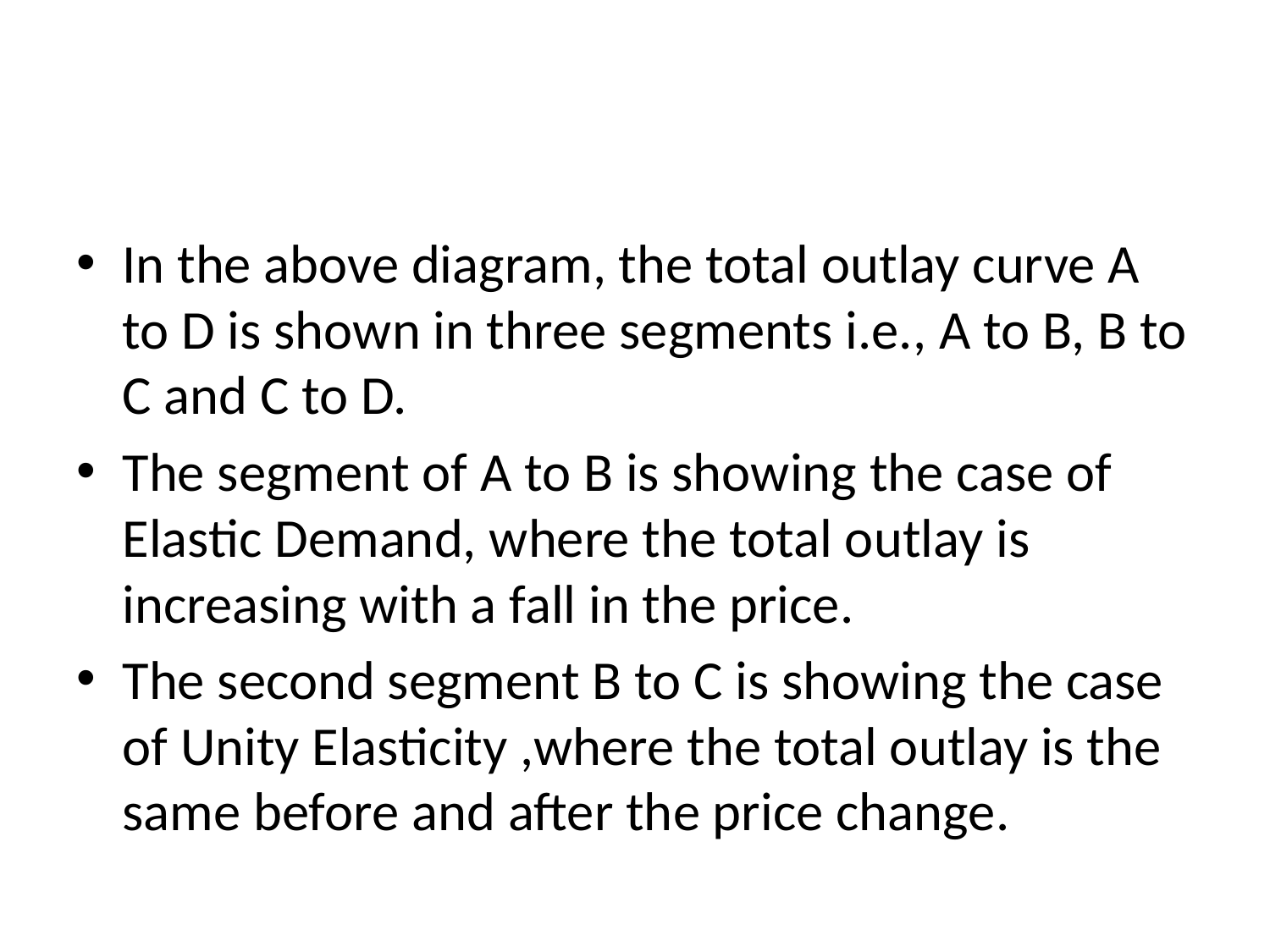

#
In the above diagram, the total outlay curve A to D is shown in three segments i.e., A to B, B to C and C to D.
The segment of A to B is showing the case of Elastic Demand, where the total outlay is increasing with a fall in the price.
The second segment B to C is showing the case of Unity Elasticity ,where the total outlay is the same before and after the price change.